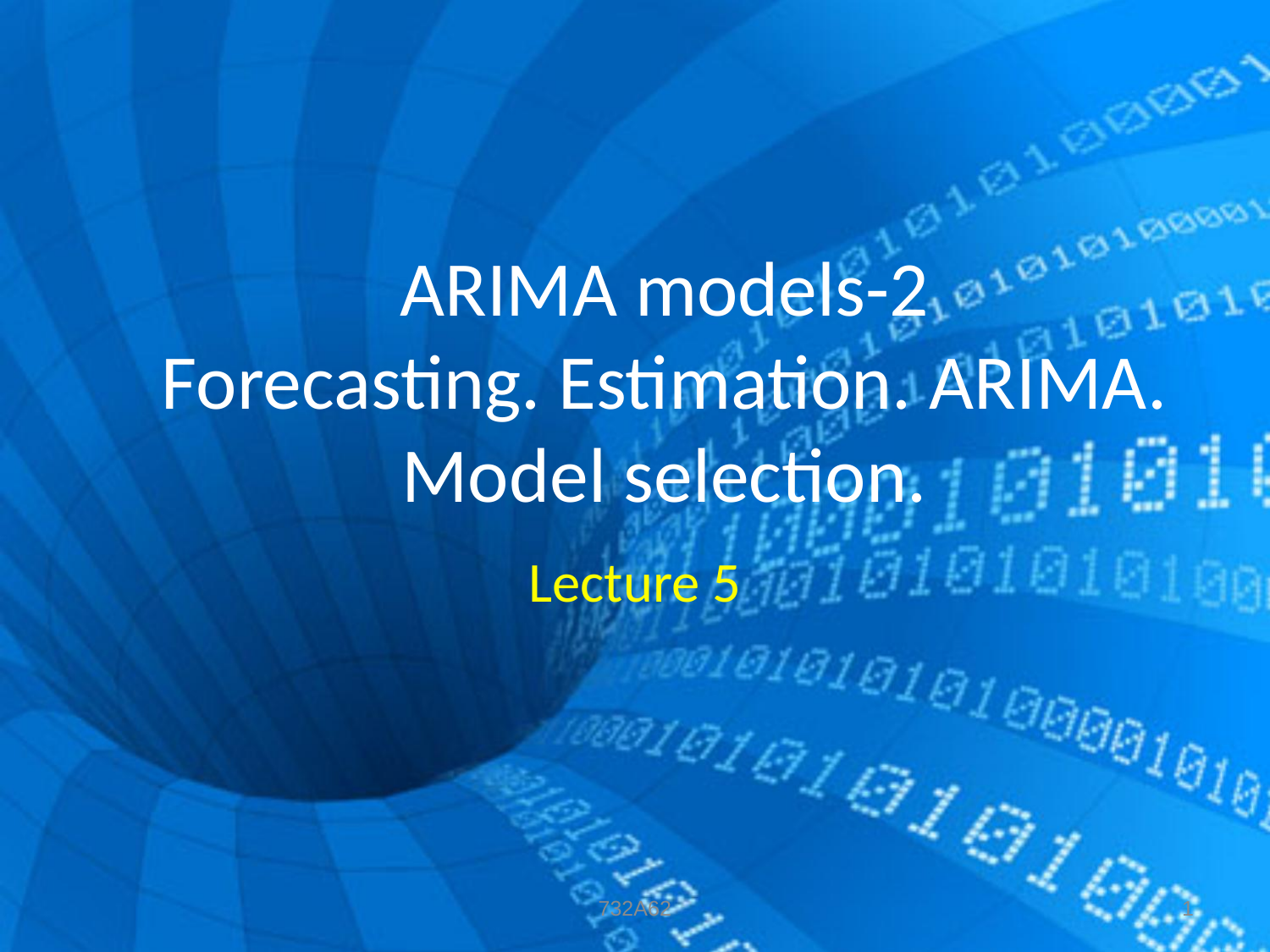

# ARIMA models-2 Forecasting. Estimation. ARIMA. Model selection.
Lecture 5

732A62
1